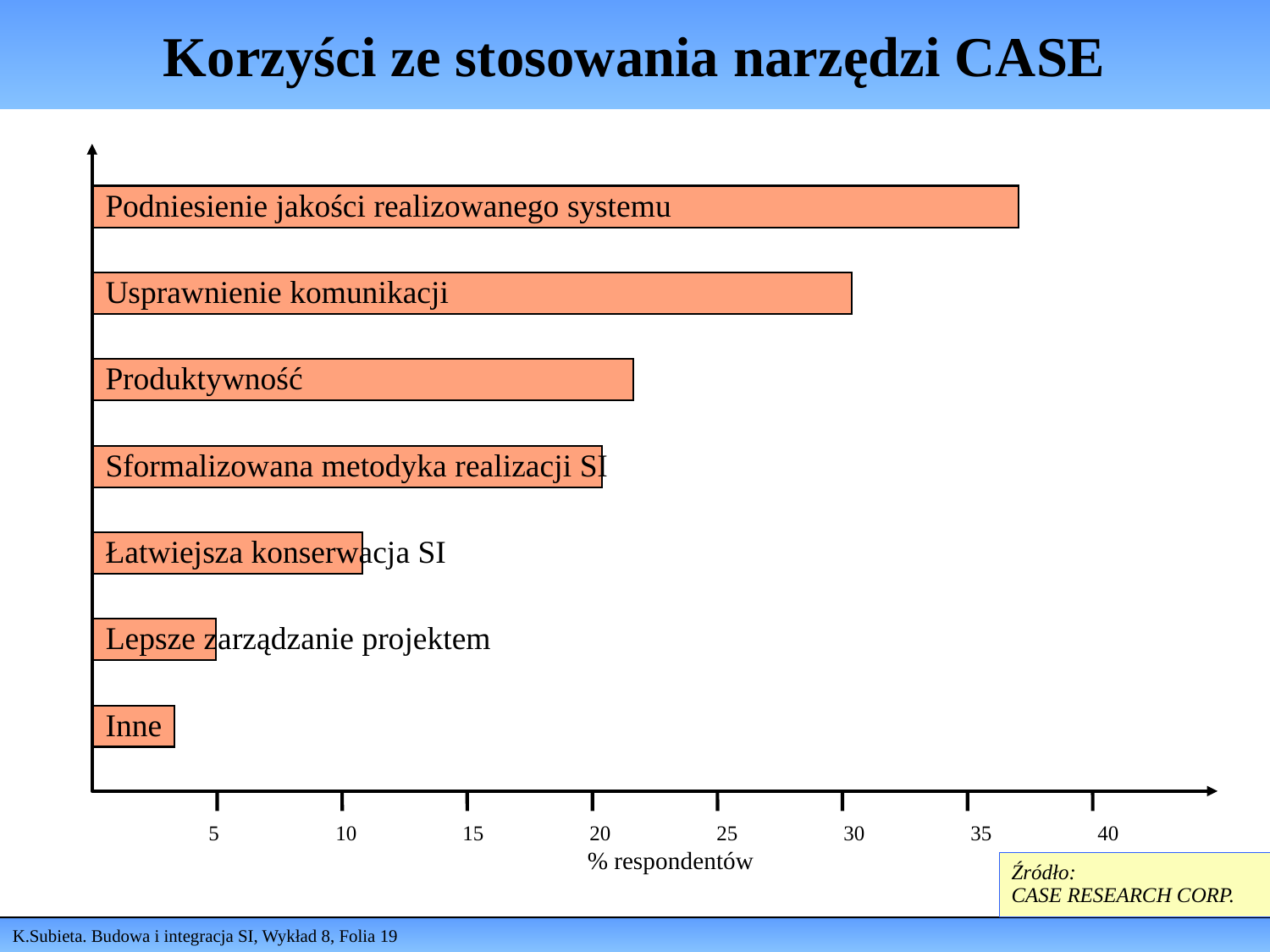

# Korzyści ze stosowania narzędzi CASE

Podniesienie jakości realizowanego systemu
Usprawnienie komunikacji
Produktywność
Sformalizowana metodyka realizacji SI
Łatwiejsza konserwacja SI
Lepsze zarządzanie projektem
Inne

5 	10	15	20	25	30	35	40
% respondentów
Źródło:
CASE RESEARCH CORP.